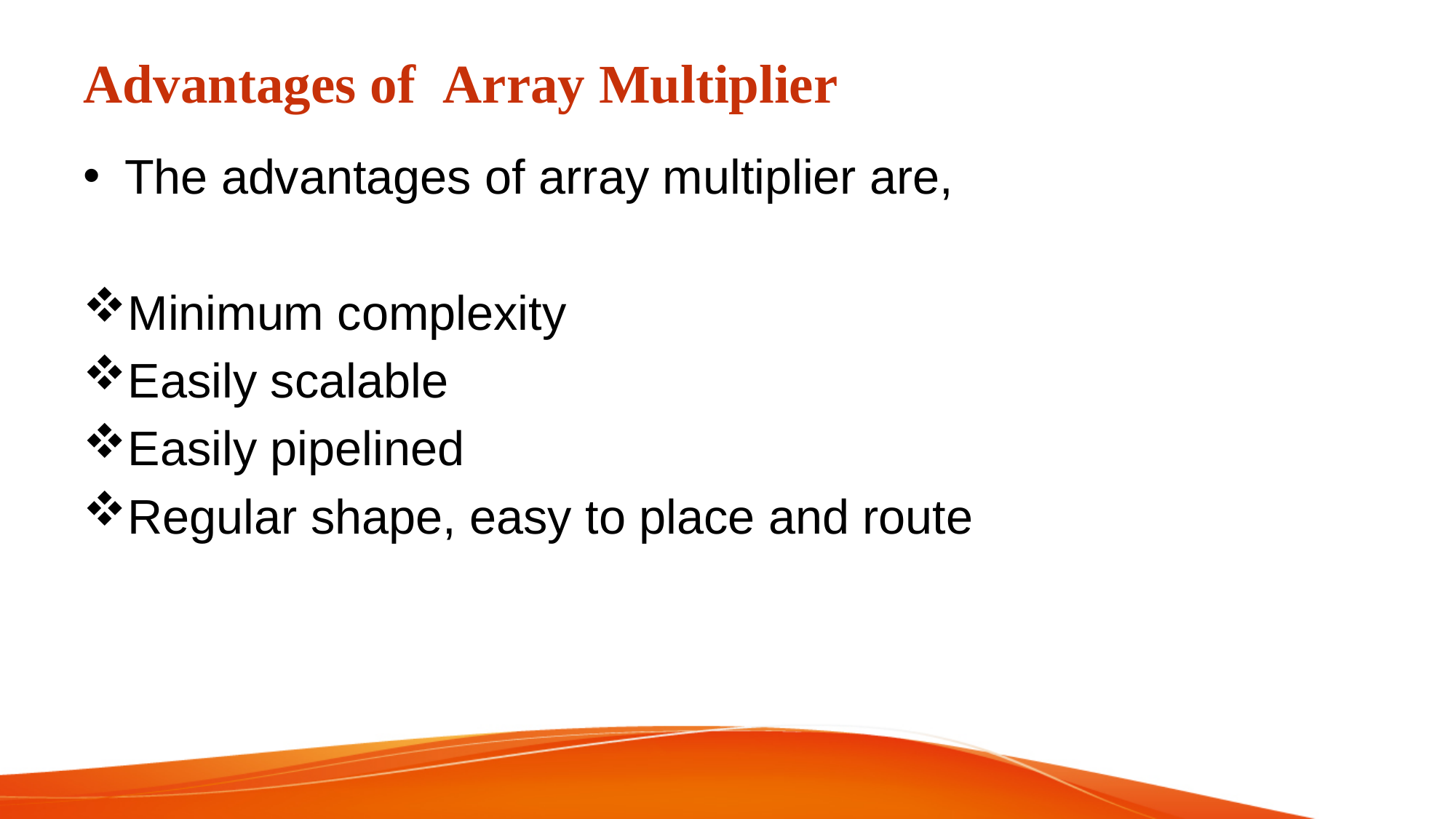

# Advantages of  Array Multiplier
The advantages of array multiplier are,

Minimum complexity
Easily scalable
Easily pipelined
Regular shape, easy to place and route